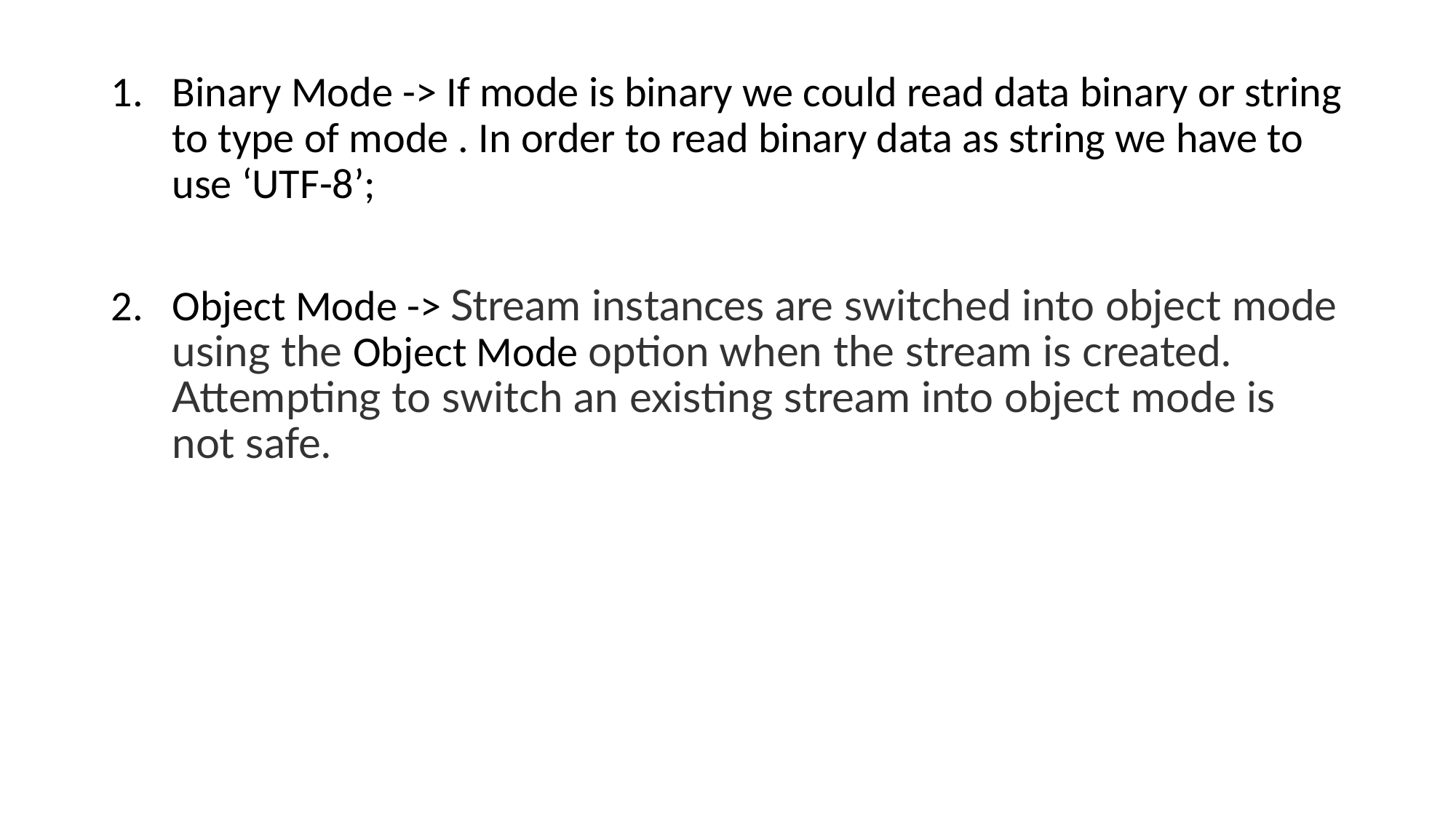

Binary Mode -> If mode is binary we could read data binary or string to type of mode . In order to read binary data as string we have to use ‘UTF-8’;

Object Mode -> Stream instances are switched into object mode using the Object Mode option when the stream is created. Attempting to switch an existing stream into object mode is not safe.